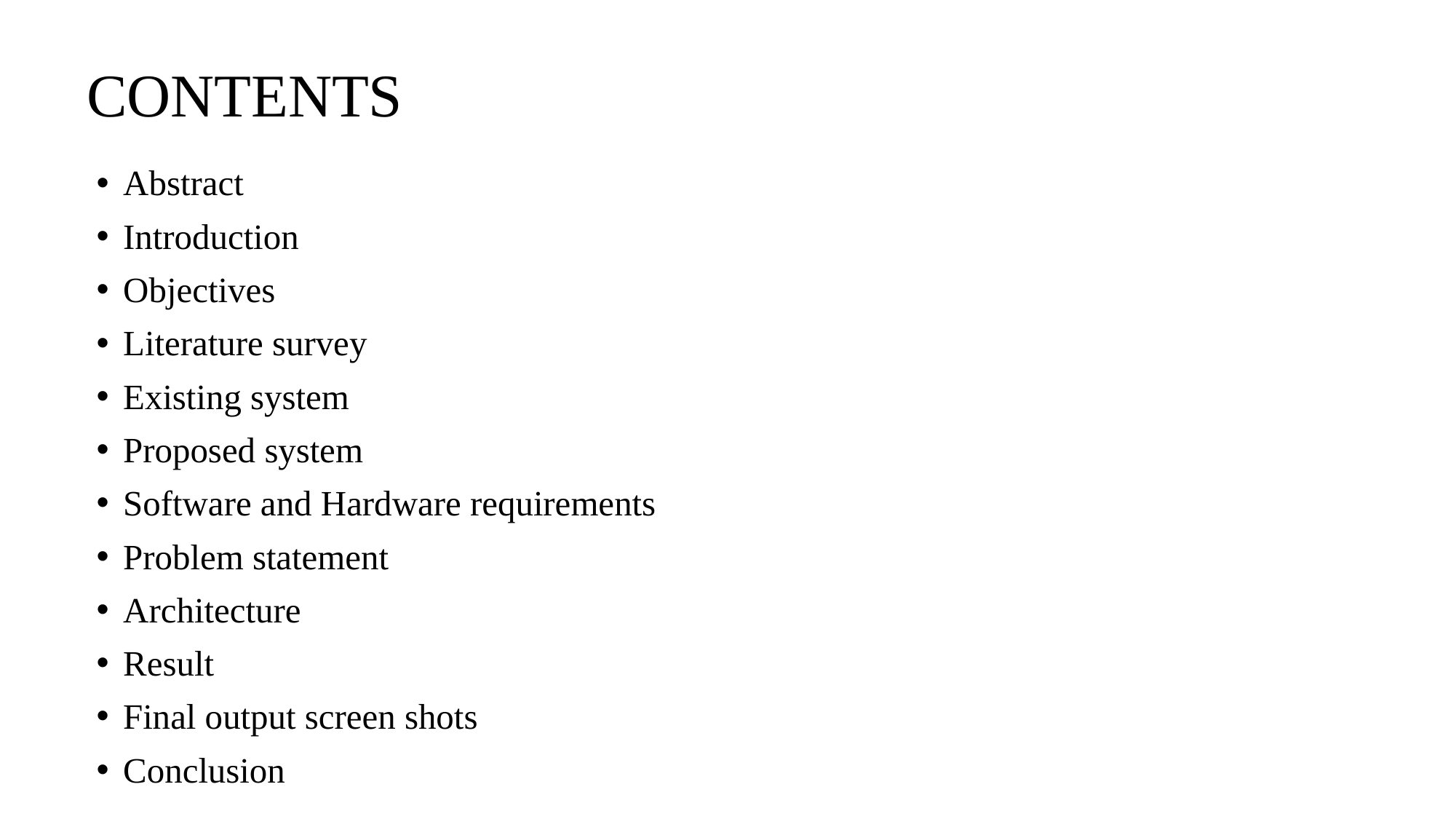

# CONTENTS
Abstract
Introduction
Objectives
Literature survey
Existing system
Proposed system
Software and Hardware requirements
Problem statement
Architecture
Result
Final output screen shots
Conclusion